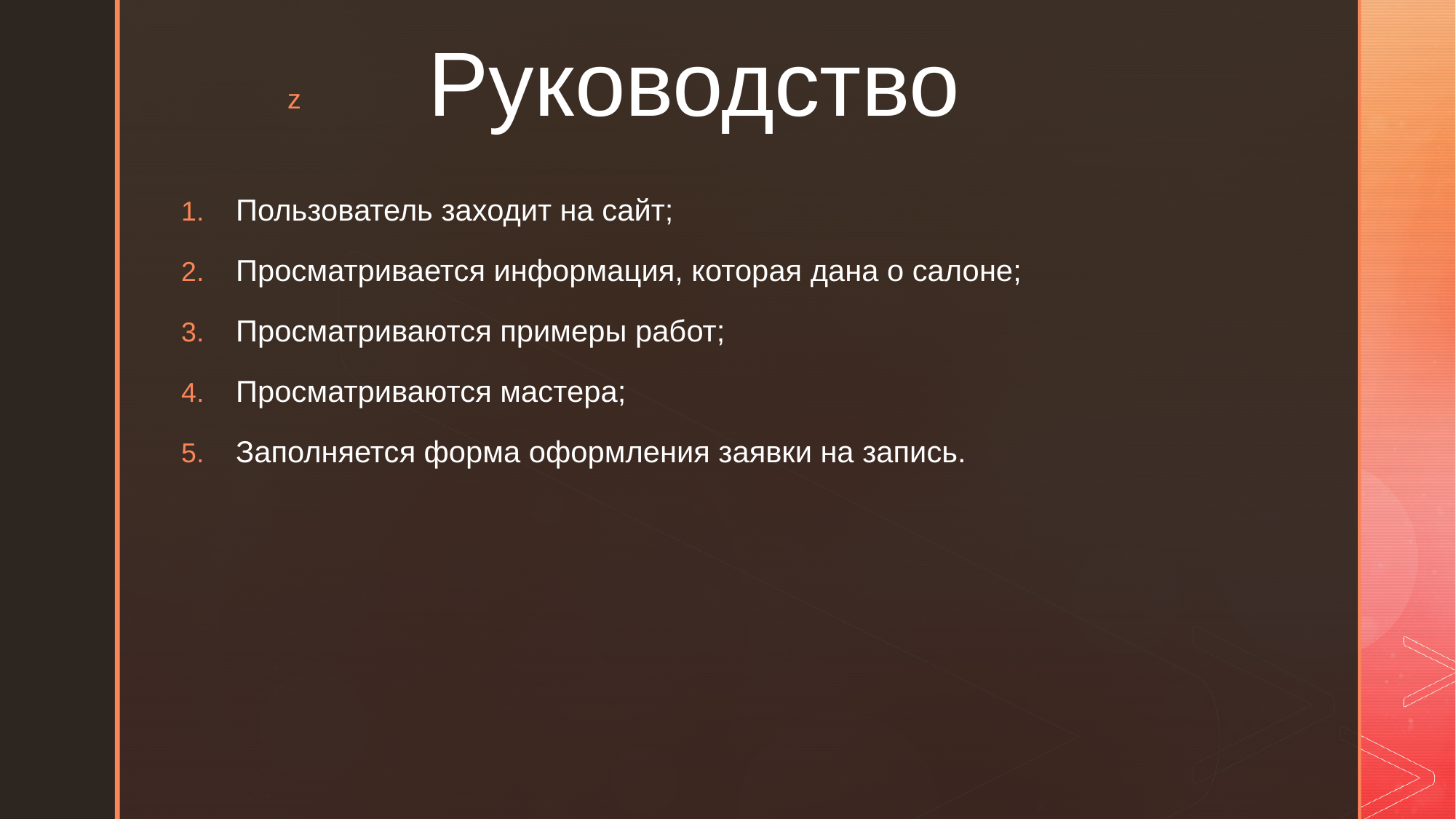

# Руководство
Пользователь заходит на сайт;
Просматривается информация, которая дана о салоне;
Просматриваются примеры работ;
Просматриваются мастера;
Заполняется форма оформления заявки на запись.